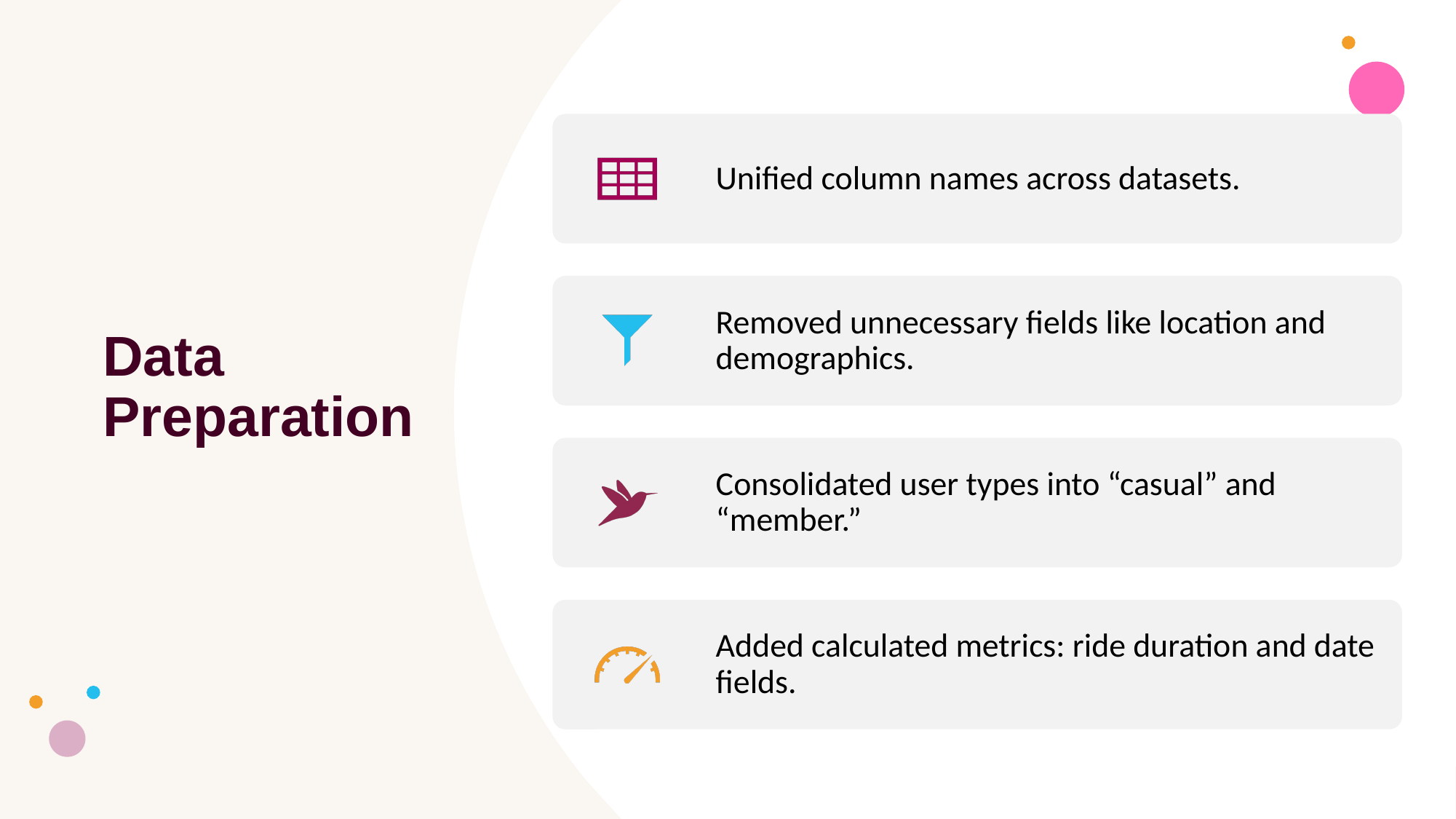

# Data Preparation
Unified column names across datasets.
Removed unnecessary fields like location and demographics.
Consolidated user types into “casual” and “member.”
Added calculated metrics: ride duration and date fields.